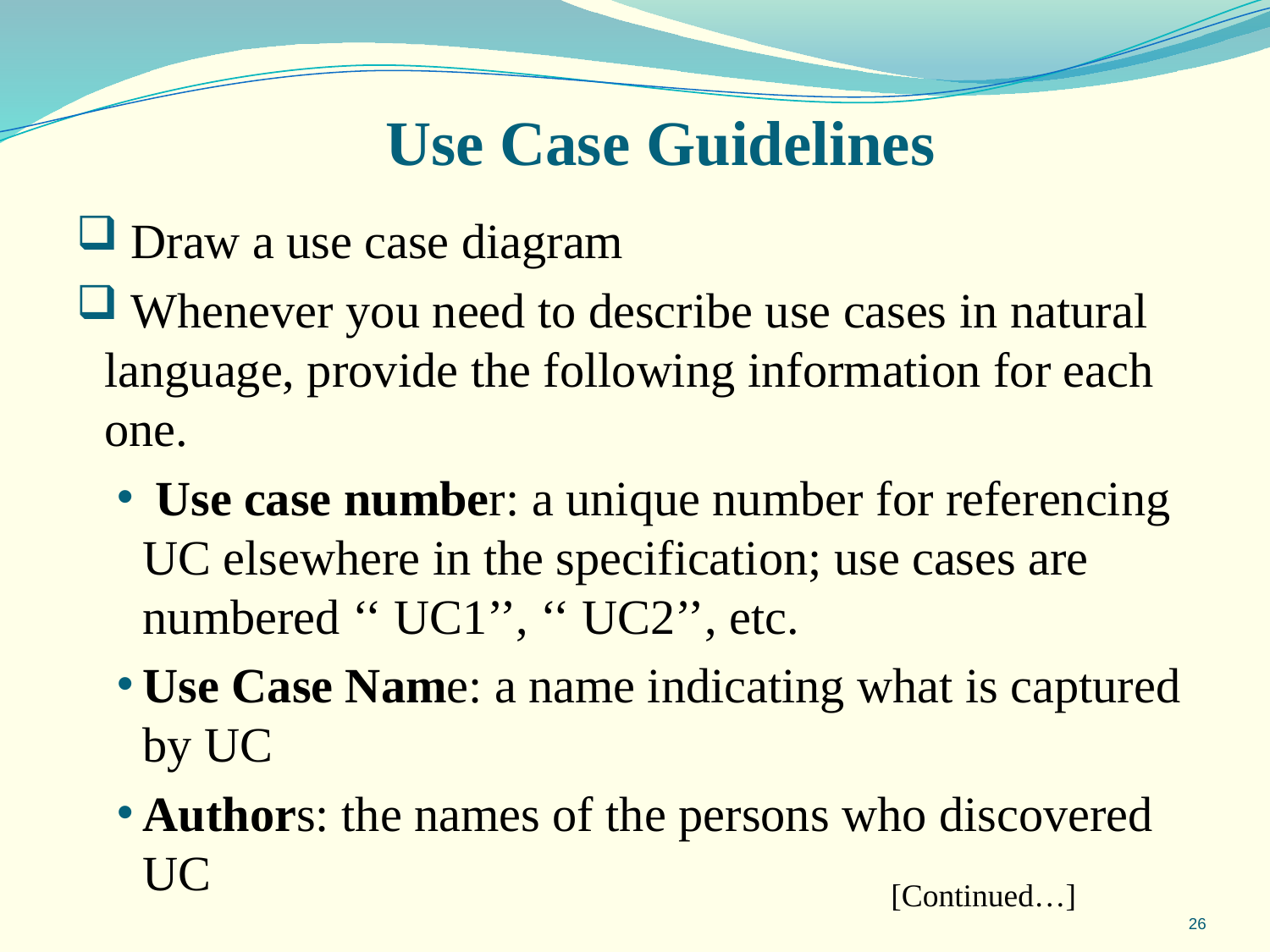

# Use Case Guidelines
 Draw a use case diagram
 Whenever you need to describe use cases in natural language, provide the following information for each one.
 Use case number: a unique number for referencing UC elsewhere in the specification; use cases are numbered ‘‘ UC1’’, ‘‘ UC2’’, etc.
Use Case Name: a name indicating what is captured by UC
Authors: the names of the persons who discovered UC

[Continued…]
26